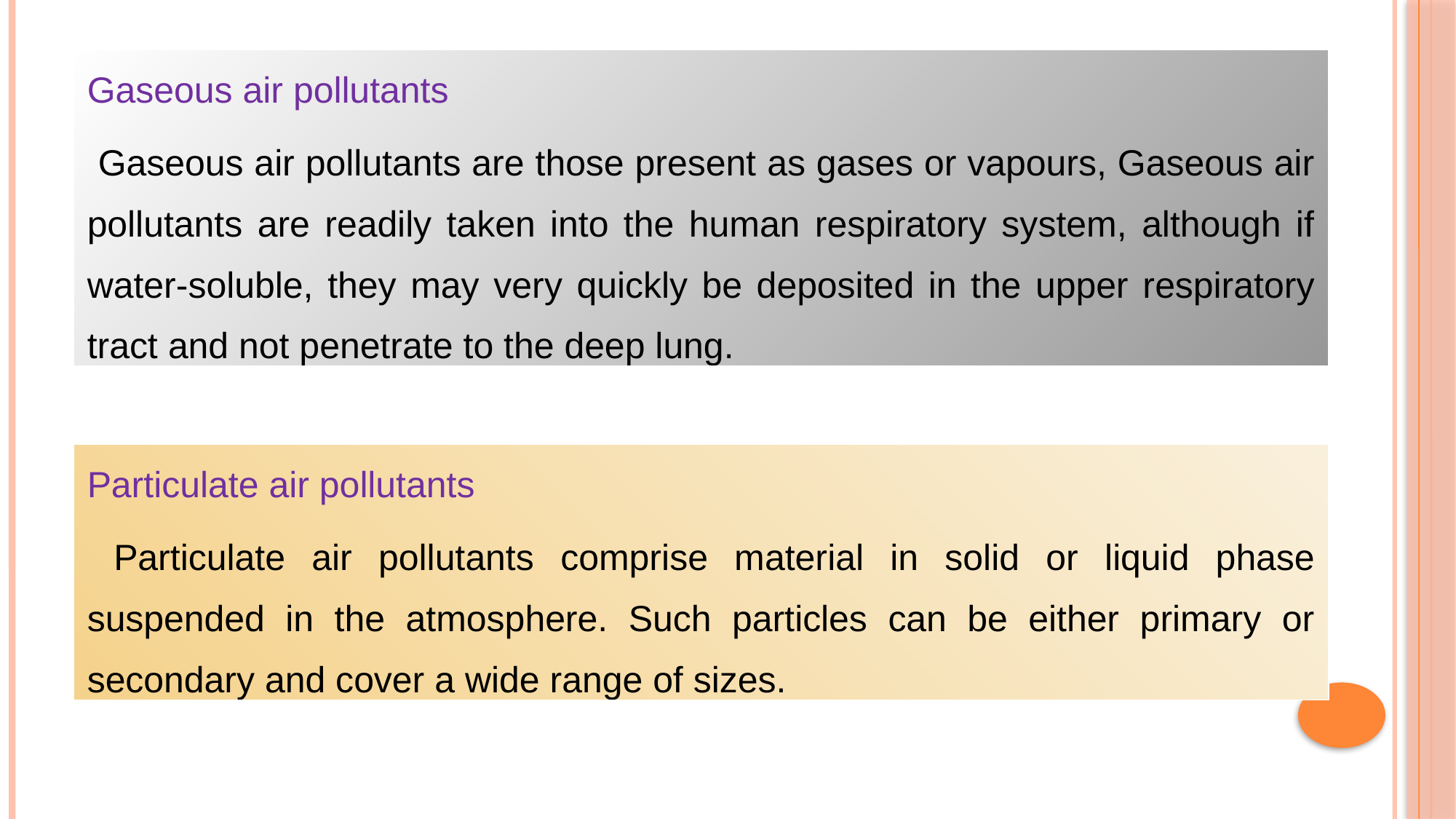

| Gaseous air pollutants Gaseous air pollutants are those present as gases or vapours, Gaseous air pollutants are readily taken into the human respiratory system, although if water-soluble, they may very quickly be deposited in the upper respiratory tract and not penetrate to the deep lung. |
| --- |
| Particulate air pollutants Particulate air pollutants comprise material in solid or liquid phase suspended in the atmosphere. Such particles can be either primary or secondary and cover a wide range of sizes. |
| --- |